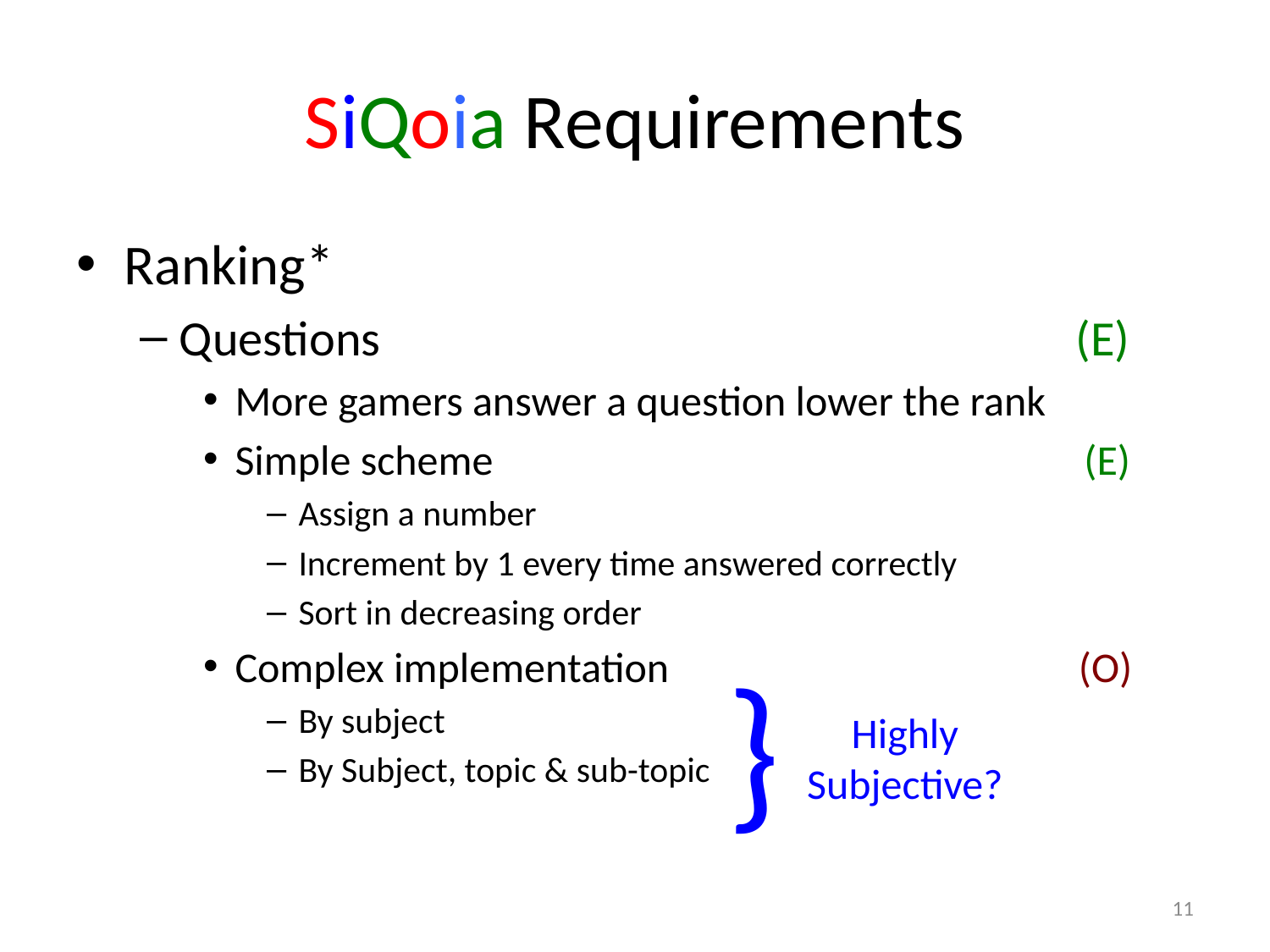

# SiQoia Requirements
Ranking*
Questions                                                              (E)
More gamers answer a question lower the rank
Simple scheme                                                              (E)
Assign a number
Increment by 1 every time answered correctly
Sort in decreasing order
Complex implementation                                           (O)
By subject
By Subject, topic & sub-topic
}
Highly
Subjective?

11